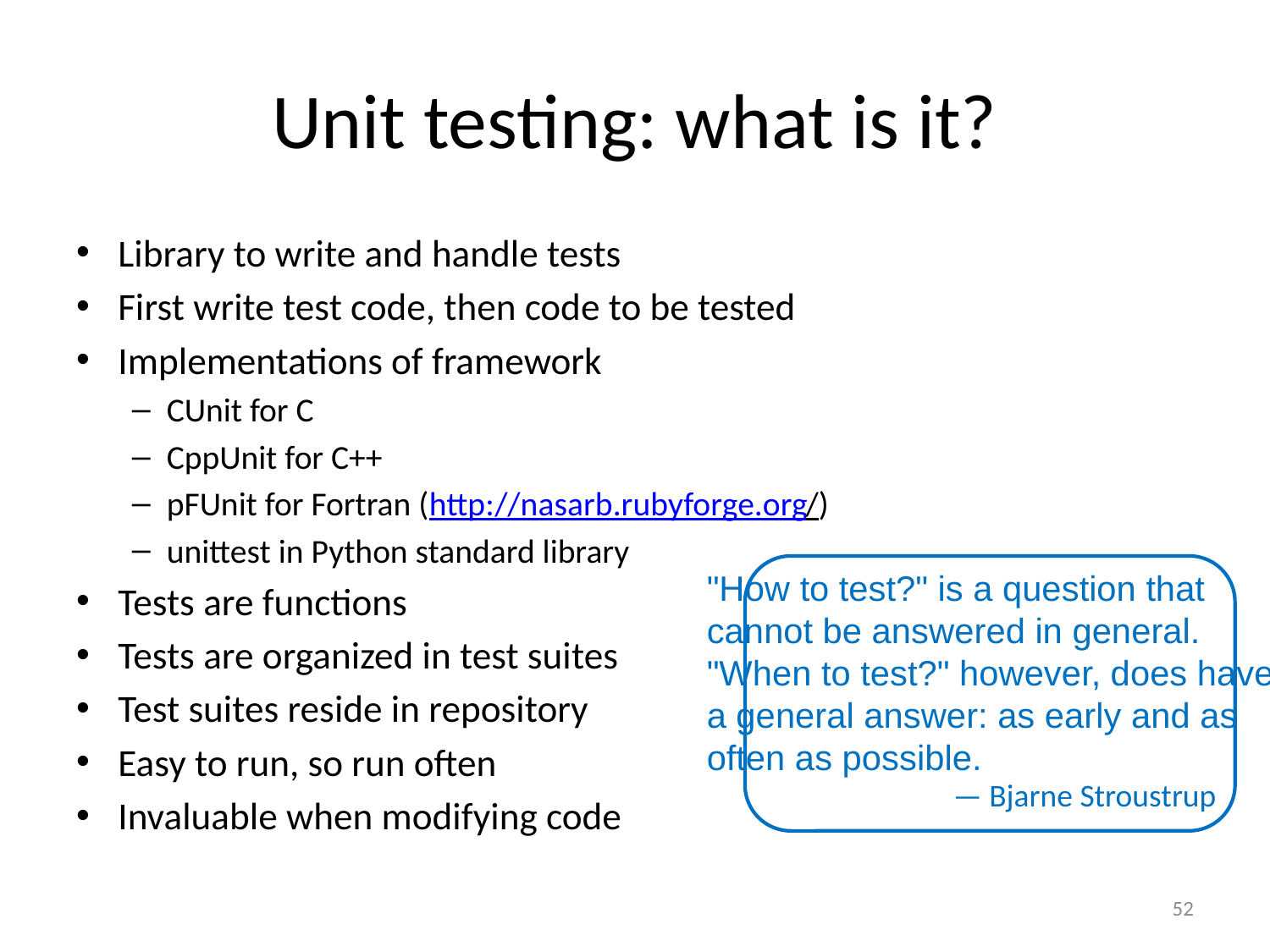

# Unit testing: what is it?
Library to write and handle tests
First write test code, then code to be tested
Implementations of framework
CUnit for C
CppUnit for C++
pFUnit for Fortran (http://nasarb.rubyforge.org/)
unittest in Python standard library
Tests are functions
Tests are organized in test suites
Test suites reside in repository
Easy to run, so run often
Invaluable when modifying code

"How to test?" is a question that
cannot be answered in general.
"When to test?" however, does have
a general answer: as early and as
often as possible.
— Bjarne Stroustrup
52